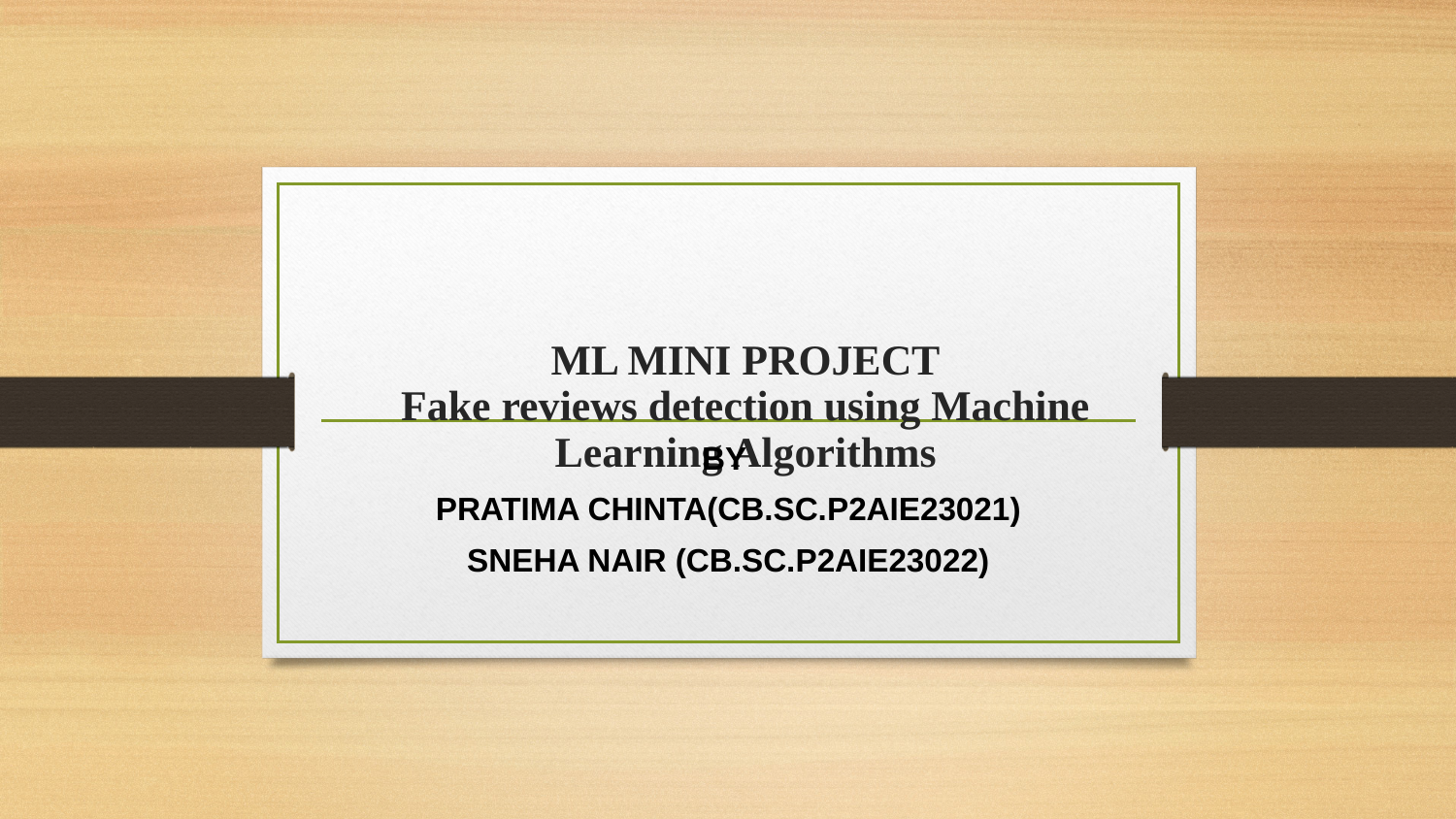

# ML MINI PROJECT Fake reviews detection using Machine Learning Algorithms
BY
PRATIMA CHINTA(CB.SC.P2AIE23021)
SNEHA NAIR (CB.SC.P2AIE23022)